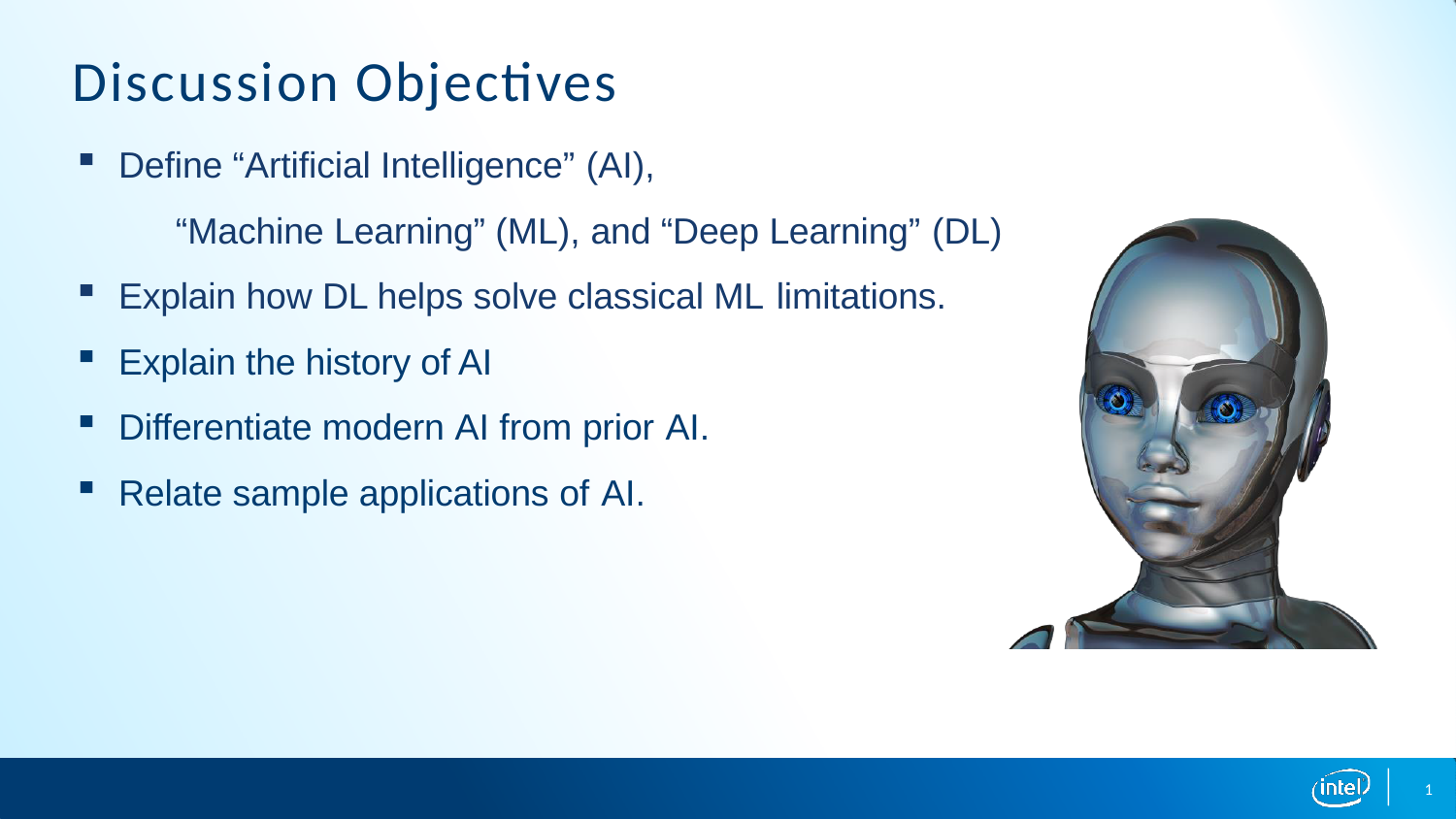

# Discussion Objectives

Define “Artificial Intelligence” (AI),
“Machine Learning” (ML), and “Deep Learning” (DL)
Explain how DL helps solve classical ML limitations.
Explain the history of AI
Differentiate modern AI from prior AI.
Relate sample applications of AI.

1